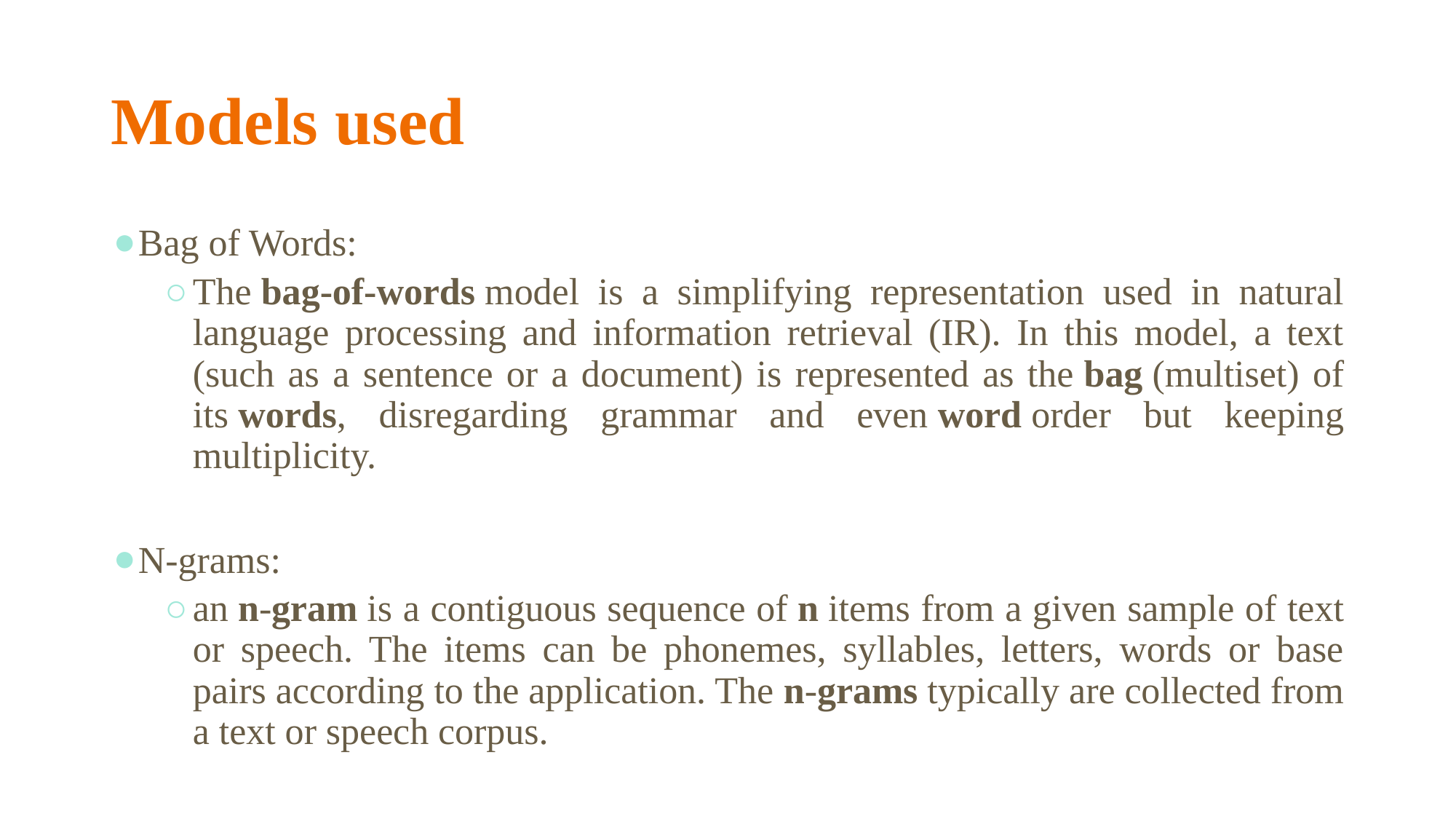

# Models used
Bag of Words:
The bag-of-words model is a simplifying representation used in natural language processing and information retrieval (IR). In this model, a text (such as a sentence or a document) is represented as the bag (multiset) of its words, disregarding grammar and even word order but keeping multiplicity.

N-grams:
an n-gram is a contiguous sequence of n items from a given sample of text or speech. The items can be phonemes, syllables, letters, words or base pairs according to the application. The n-grams typically are collected from a text or speech corpus.